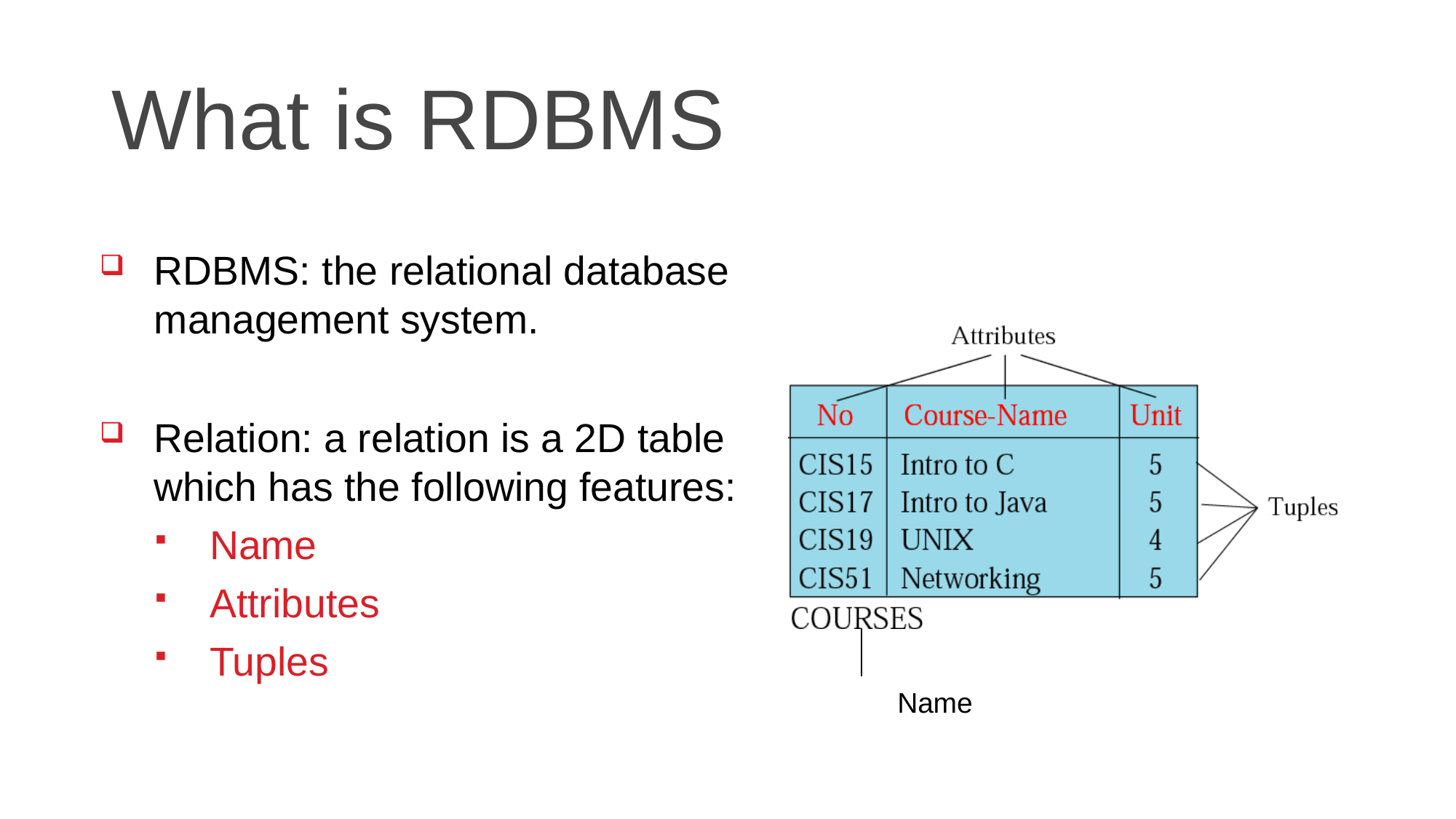

# What is RDBMS
2
RDBMS: the relational database  management system.

Relation: a relation is a 2D table  which has the following features:
Name
Attributes
Tuples
Name